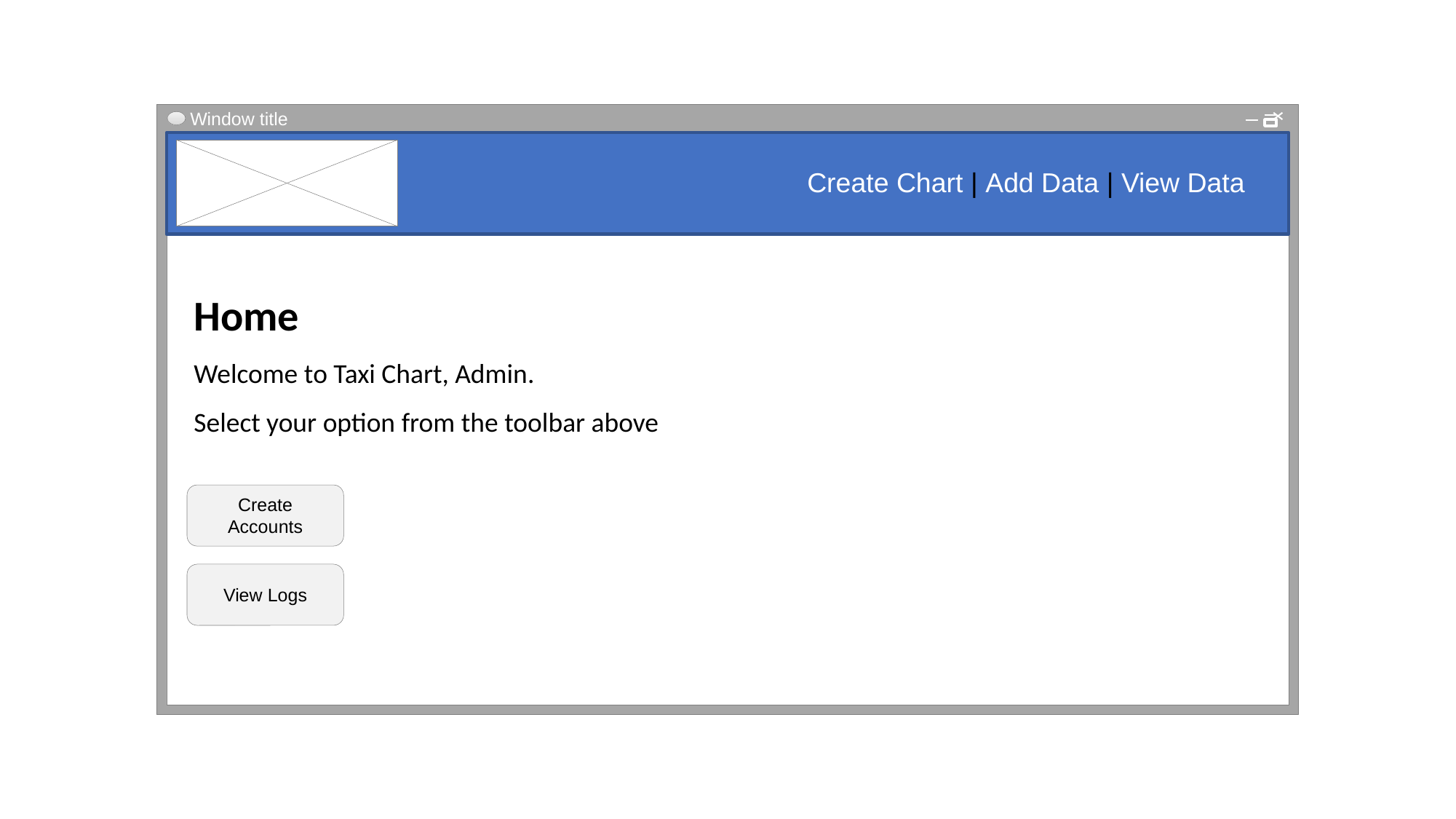

Window title

Create Chart | Add Data | View Data
Home
Welcome to Taxi Chart, Admin.
Select your option from the toolbar above

b
Create Accounts
View Logs